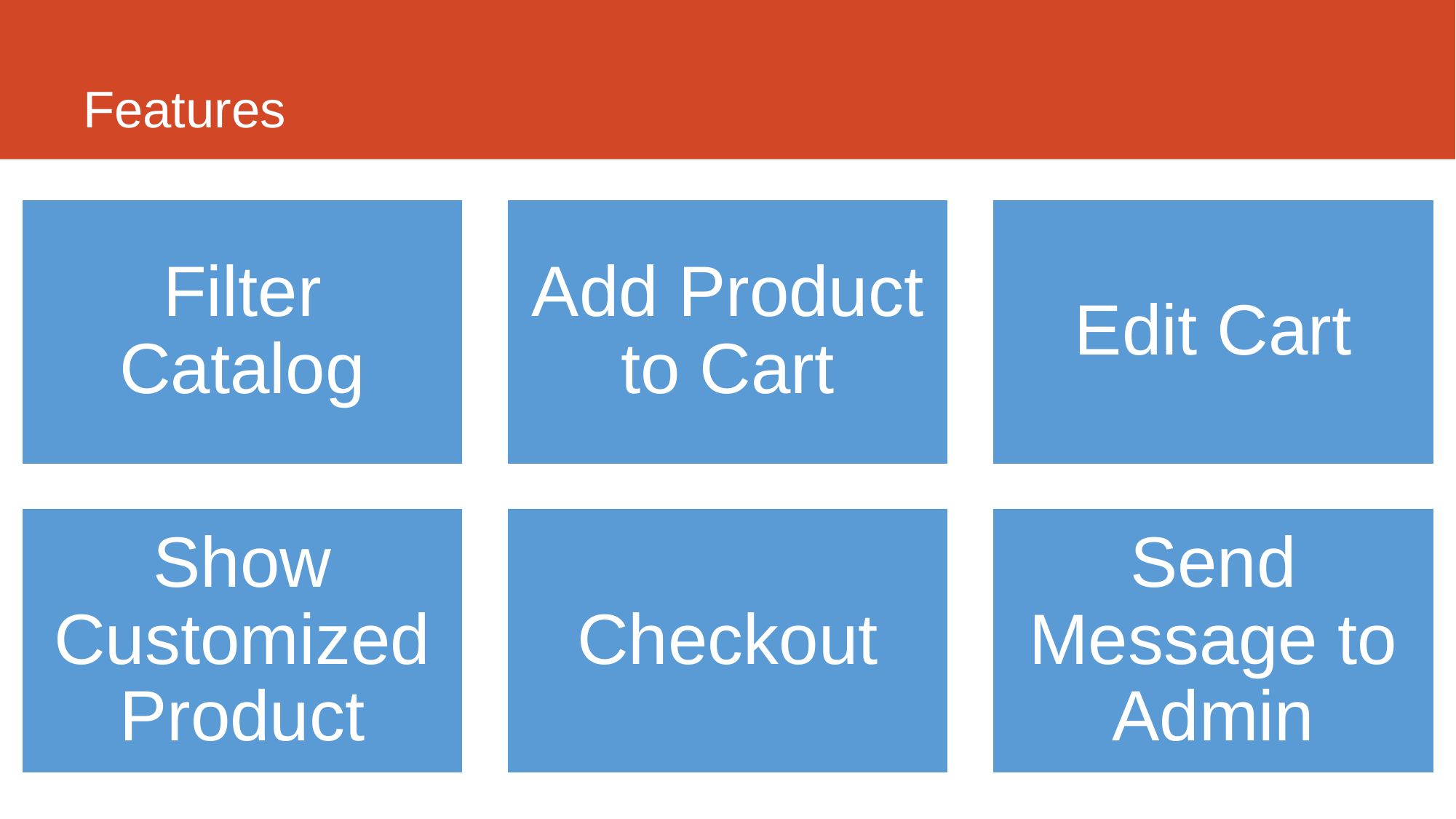

# Features
Filter Catalog
Add Product to Cart
Edit Cart
Show Customized Product
Checkout
Send Message to Admin